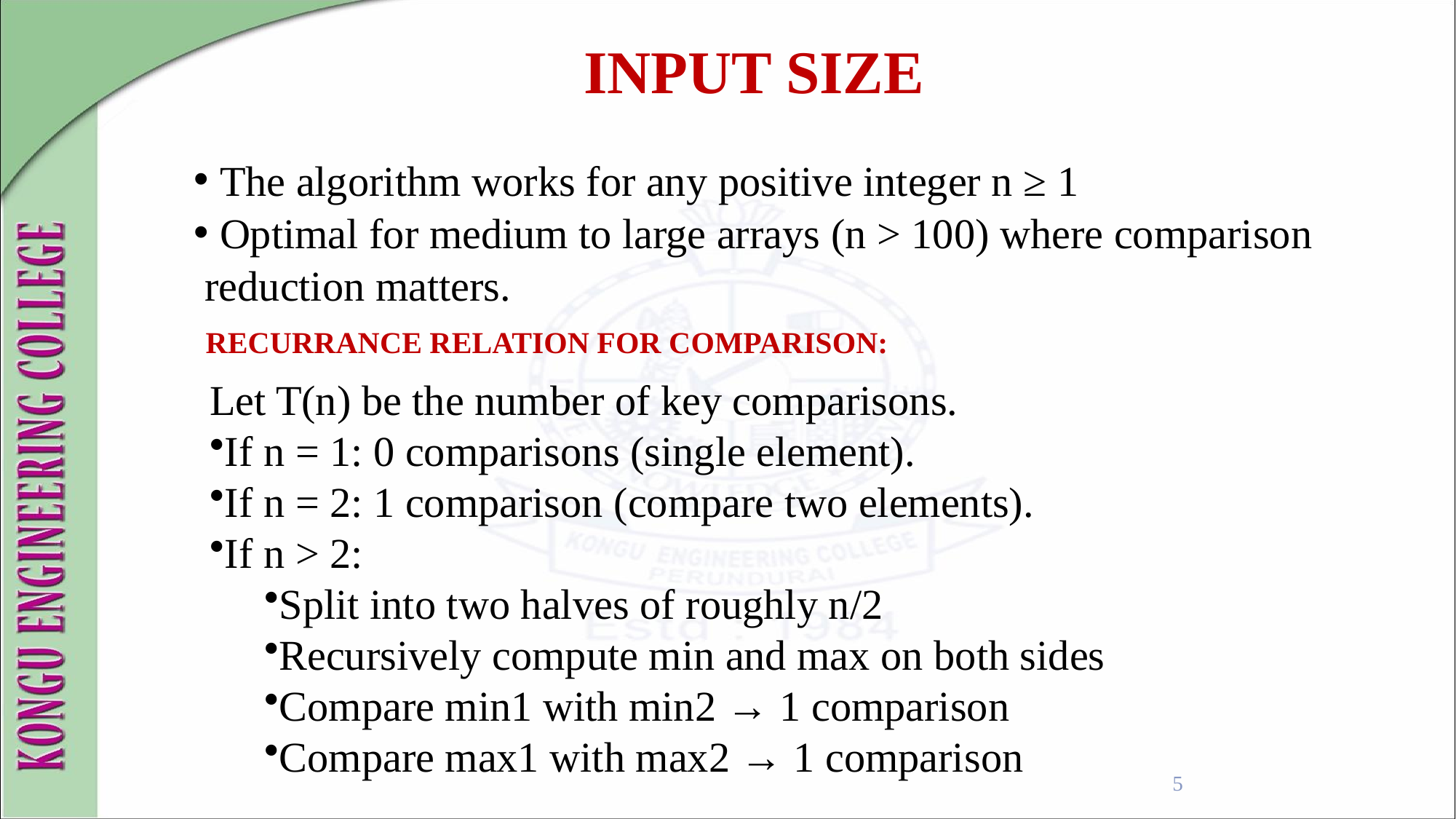

INPUT SIZE

The algorithm works for any positive integer n ≥ 1
Optimal for medium to large arrays (n > 100) where comparison
 reduction matters.

RECURRANCE RELATION FOR COMPARISON:
Let T(n) be the number of key comparisons.
If n = 1: 0 comparisons (single element).
If n = 2: 1 comparison (compare two elements).
If n > 2:
Split into two halves of roughly n/2
Recursively compute min and max on both sides
Compare min1 with min2 → 1 comparison
Compare max1 with max2 → 1 comparison

5